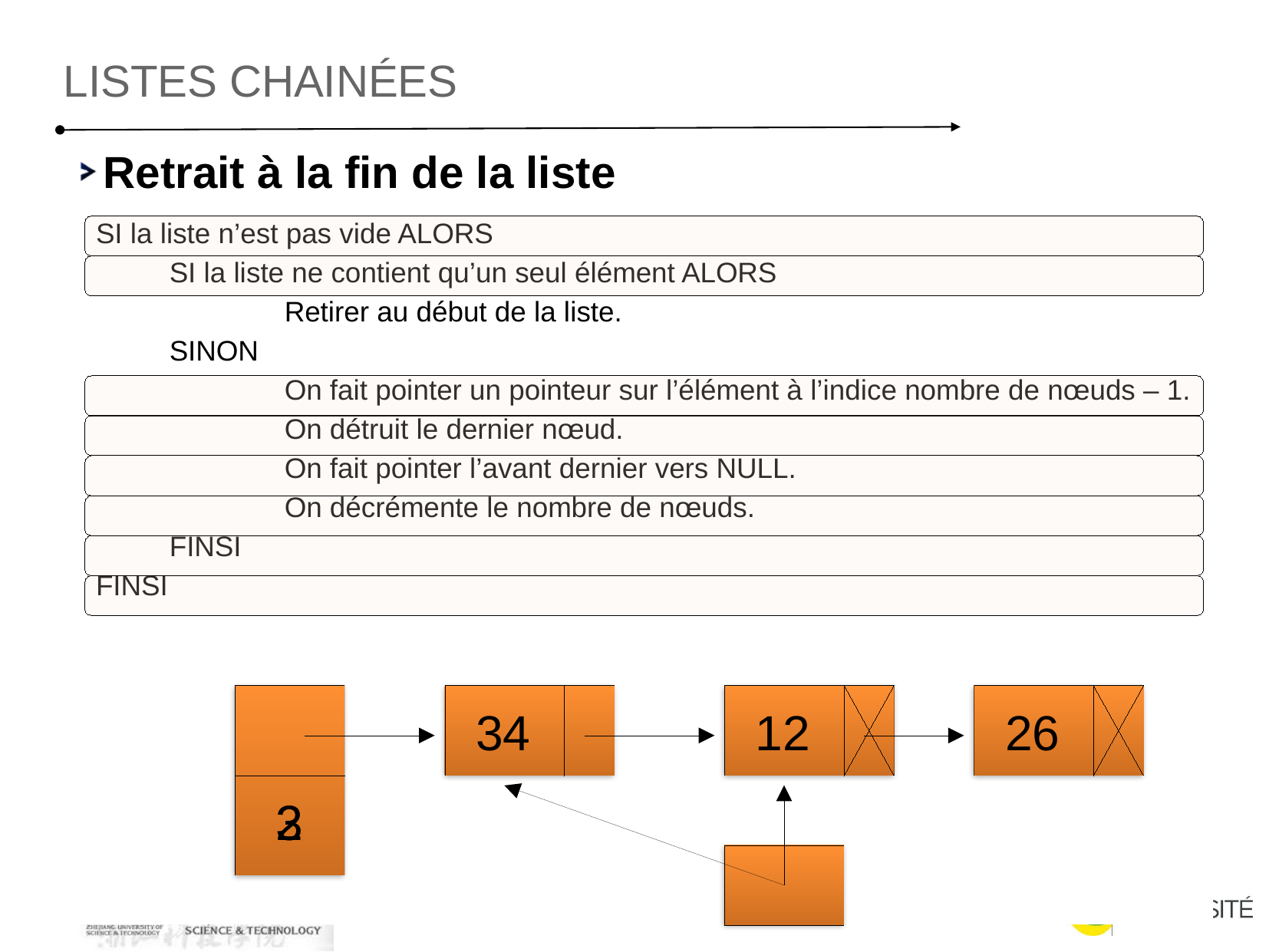

listes chainées
Retrait à la fin de la liste

SI la liste n’est pas vide ALORS
	SI la liste ne contient qu’un seul élément ALORS
		Retirer au début de la liste.
	SINON
		On fait pointer un pointeur sur l’élément à l’indice nombre de nœuds – 1.
		On détruit le dernier nœud.
		On fait pointer l’avant dernier vers NULL.
		On décrémente le nombre de nœuds.
	FINSI
FINSI

34
12
26
2
3